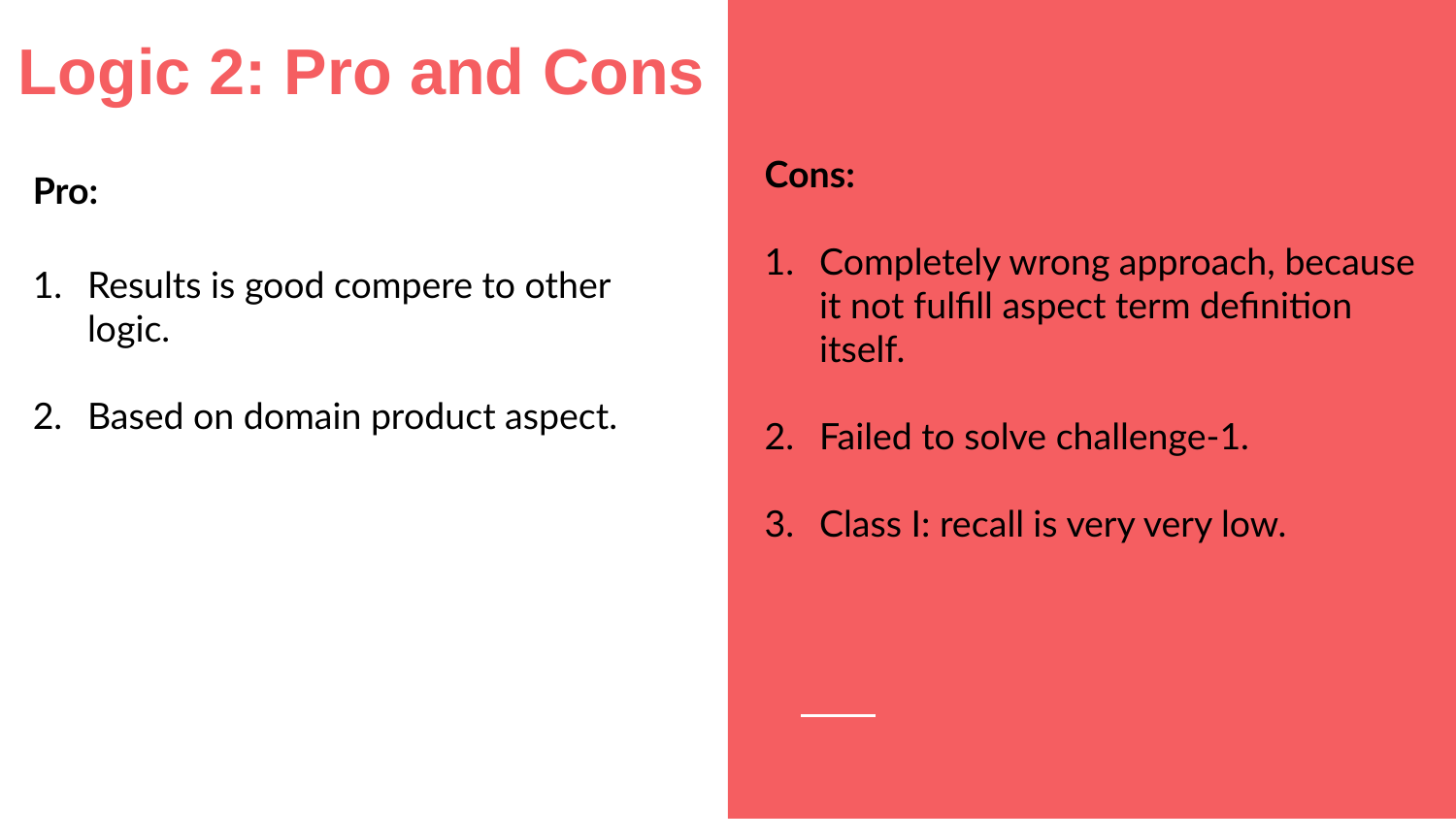

Logic 2: Pro and Cons

Cons:

Completely wrong approach, because it not fulfill aspect term definition itself.

Failed to solve challenge-1.

Class I: recall is very very low.

Pro:

Results is good compere to other logic.

Based on domain product aspect.